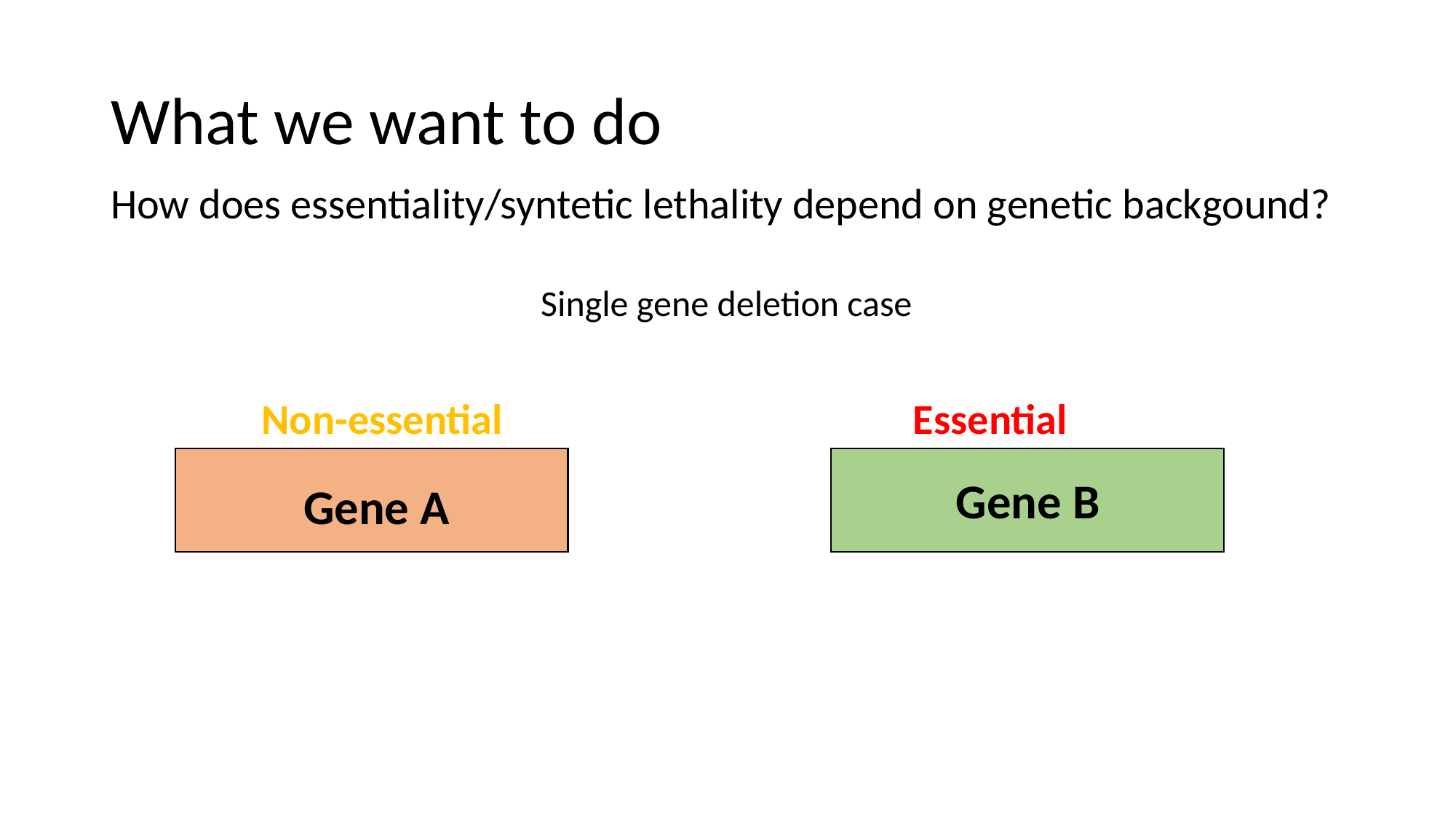

# What we want to do
How does essentiality/syntetic lethality depend on genetic backgound?
Single gene deletion case
Non-essential
Essential

Gene B

Gene A